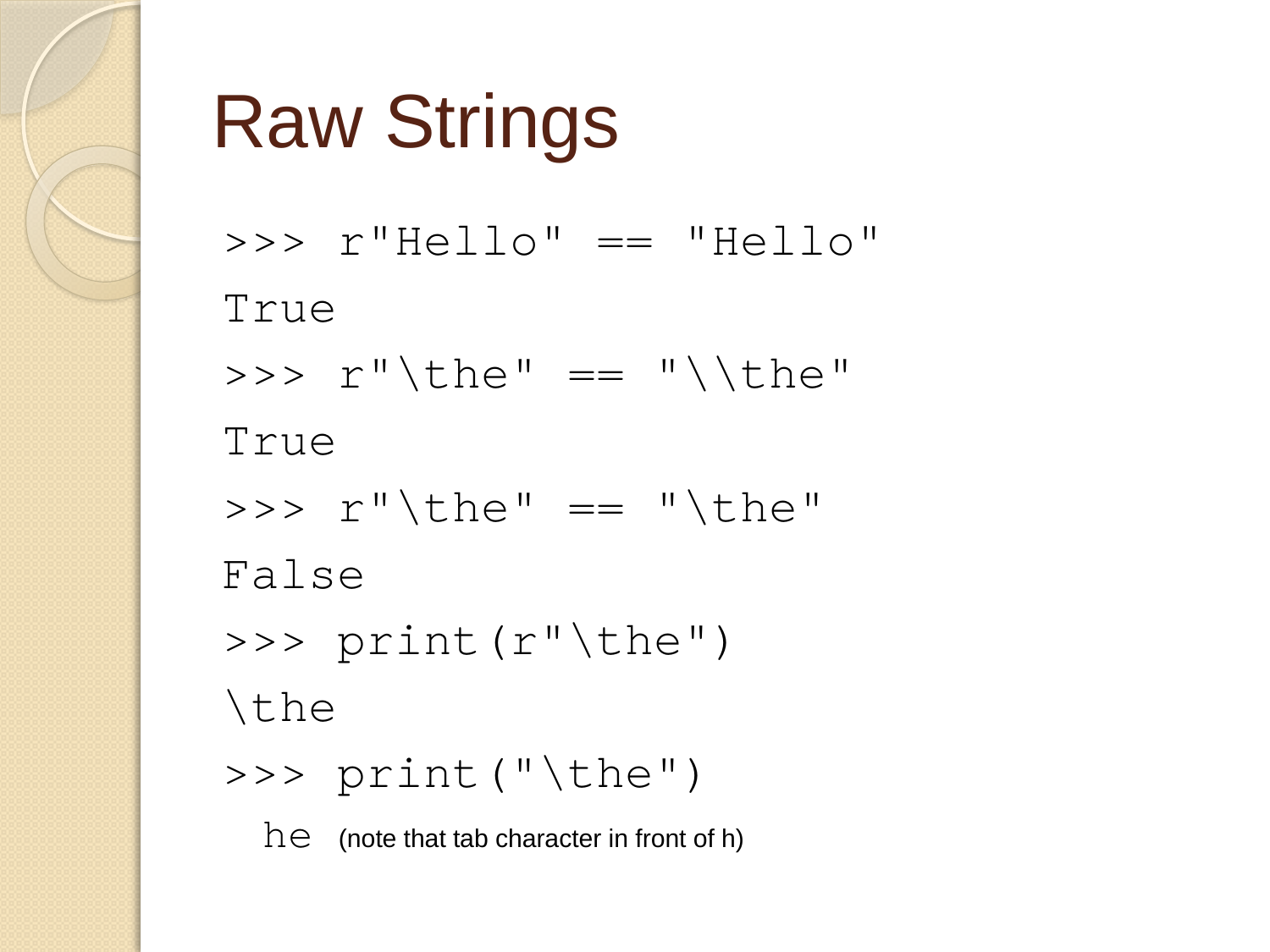

# Raw Strings
>>> r"Hello" == "Hello"
True
>>> r"\the" == "\\the"
True
>>> r"\the" == "\the"
False
>>> print(r"\the")
\the
>>> print("\the")
		he (note that tab character in front of h)